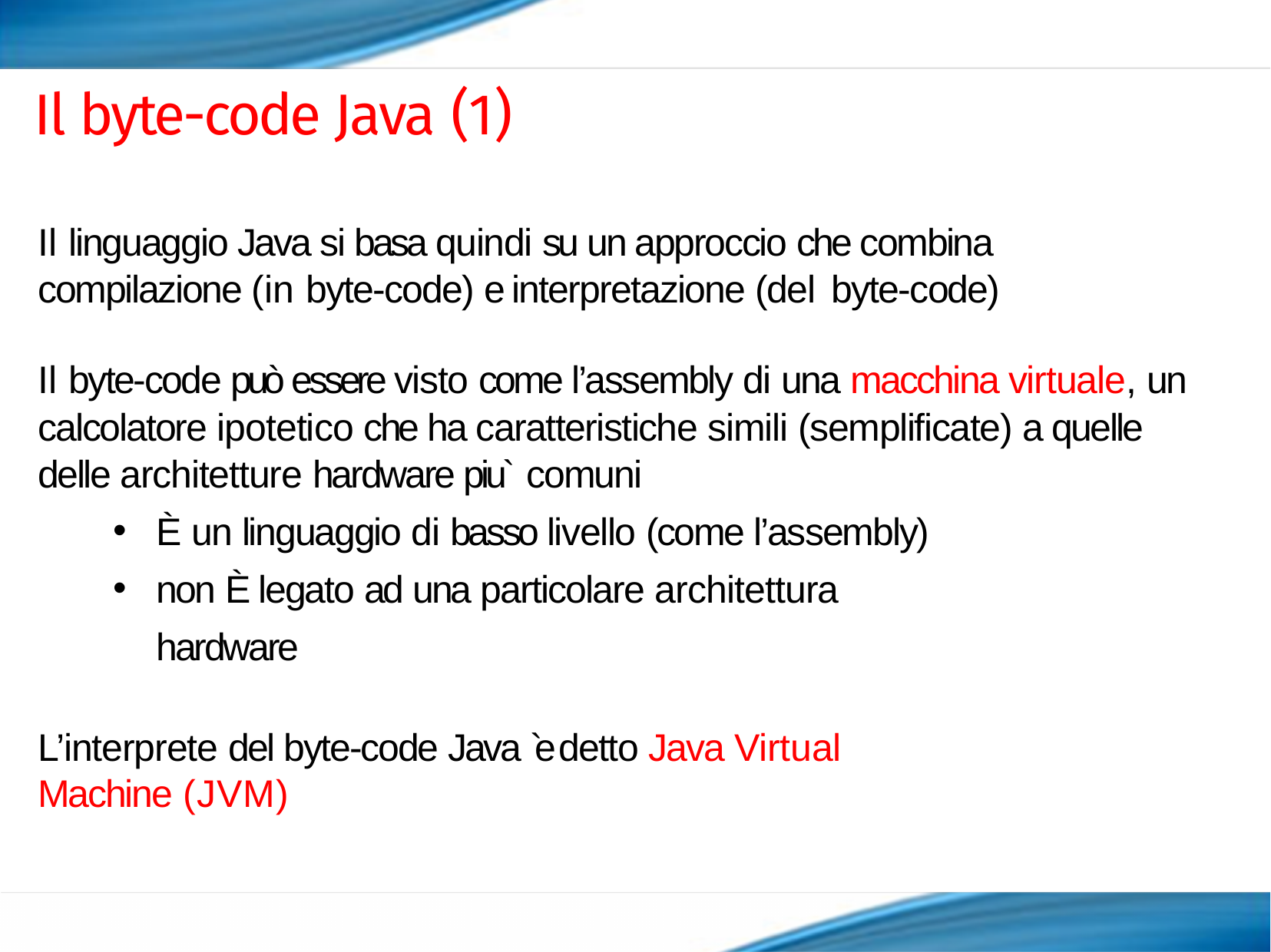

# Il byte-code Java (1)
Il linguaggio Java si basa quindi su un approccio che combina  compilazione (in byte-code) e interpretazione (del byte-code)

Il byte-code può essere visto come l’assembly di una macchina virtuale, un  calcolatore ipotetico che ha caratteristiche simili (semplificate) a quelle  delle architetture hardware piu` comuni
È    un linguaggio di basso livello (come l’assembly)
non È   legato ad una particolare architettura hardware

L’interprete del byte-code Java `e detto Java Virtual Machine (JVM)